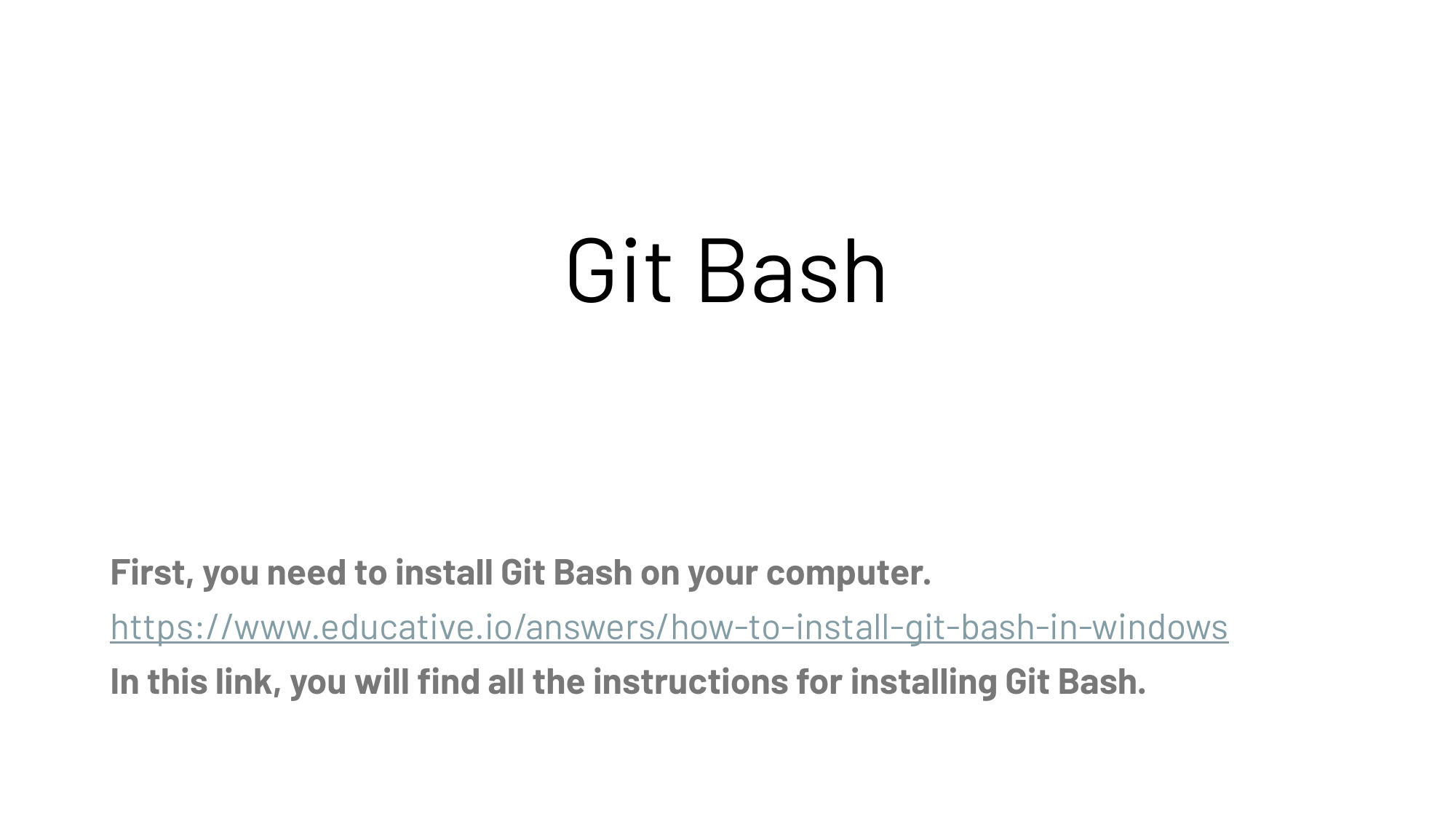

# Git Bash
First, you need to install Git Bash on your computer.
https://www.educative.io/answers/how-to-install-git-bash-in-windows
In this link, you will find all the instructions for installing Git Bash.